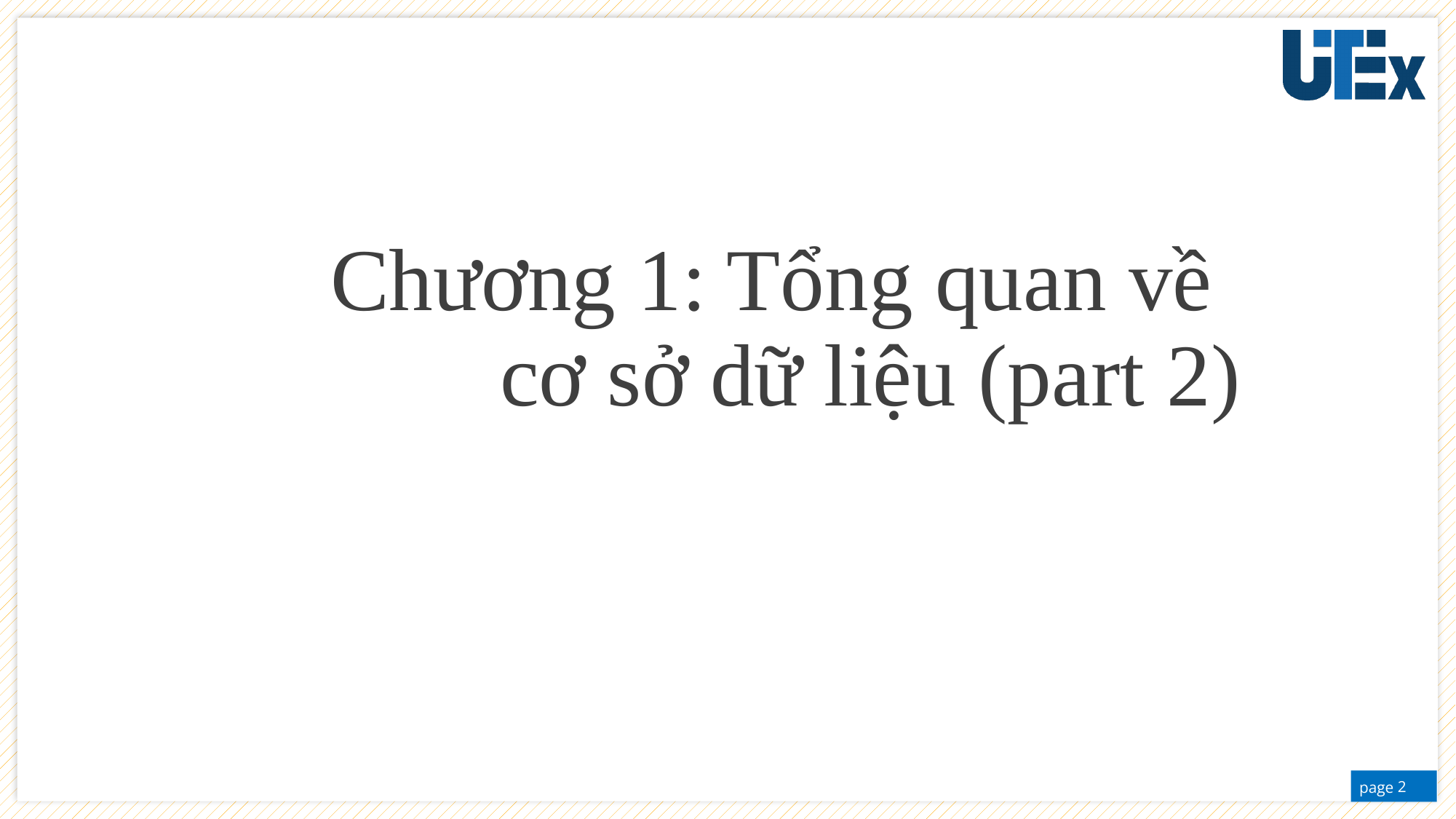

# WELCOME MESSAGES
Insert your subtitle here
Chương 1: Tổng quan về
        cơ sở dữ liệu (part 2)
2